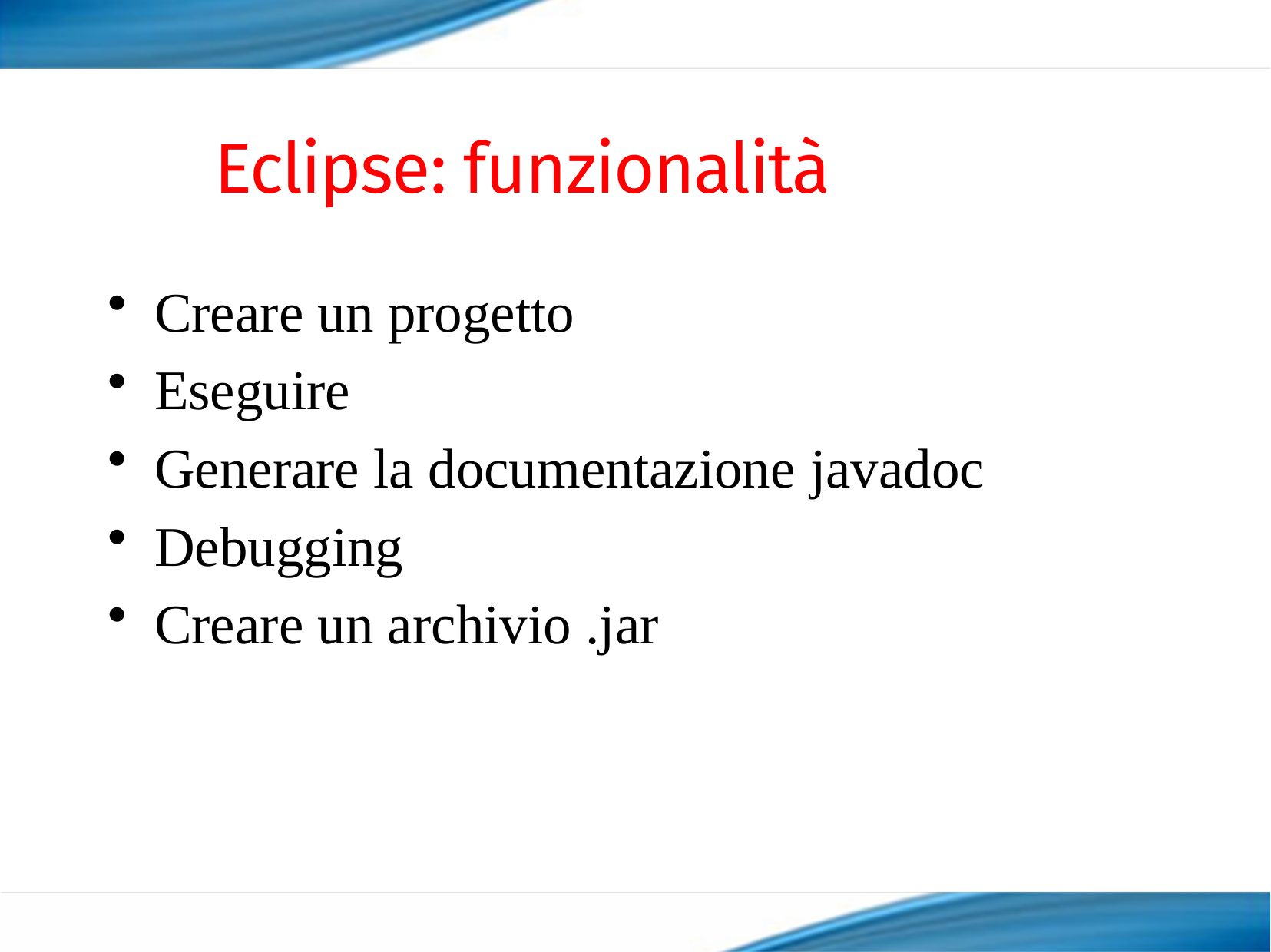

# Eclipse: funzionalità
Creare un progetto
Eseguire
Generare la documentazione javadoc
Debugging
Creare un archivio .jar